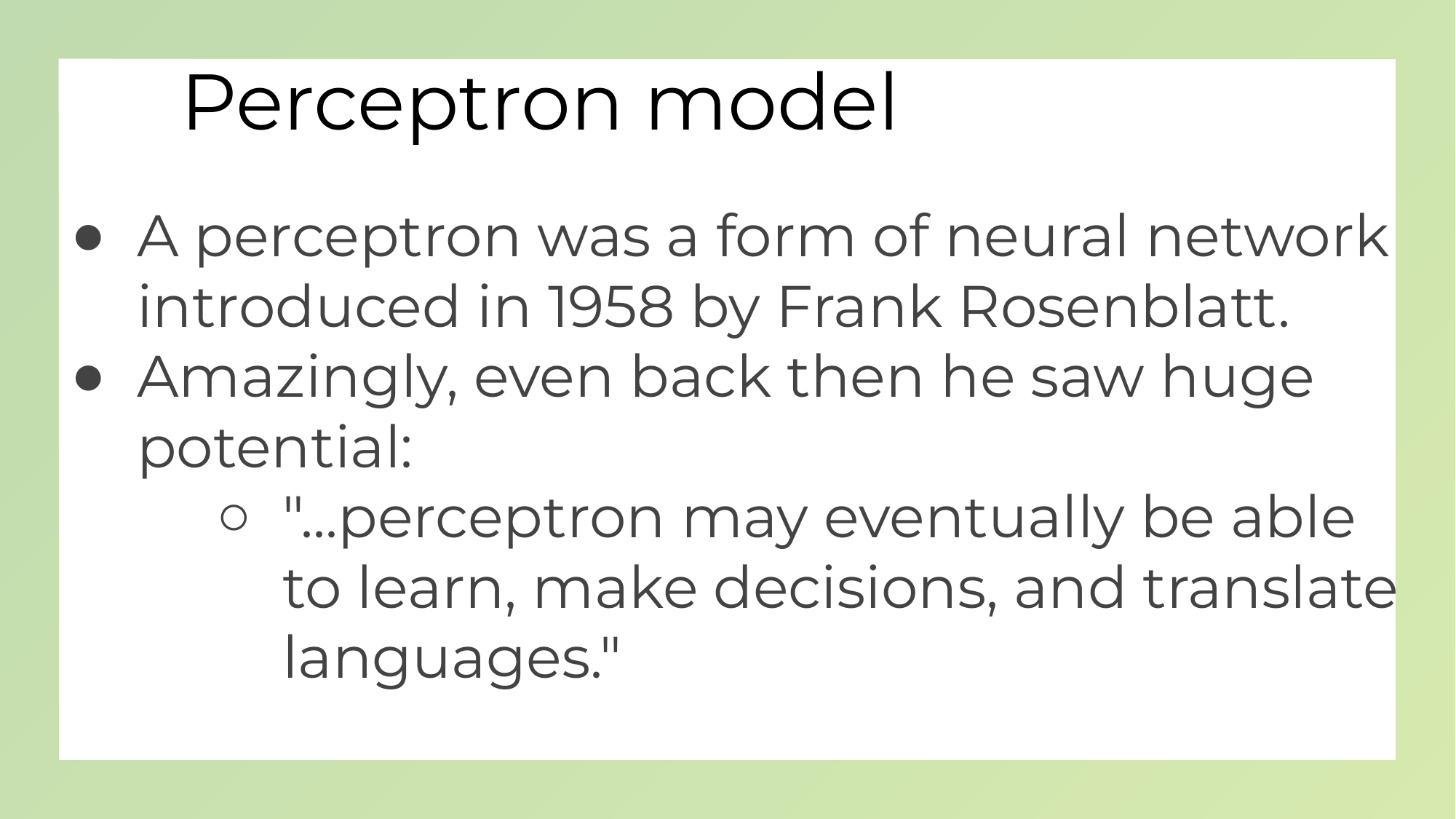

# Perceptron model
A perceptron was a form of neural network introduced in 1958 by Frank Rosenblatt.
Amazingly, even back then he saw huge potential:
"...perceptron may eventually be able to learn, make decisions, and translate languages."